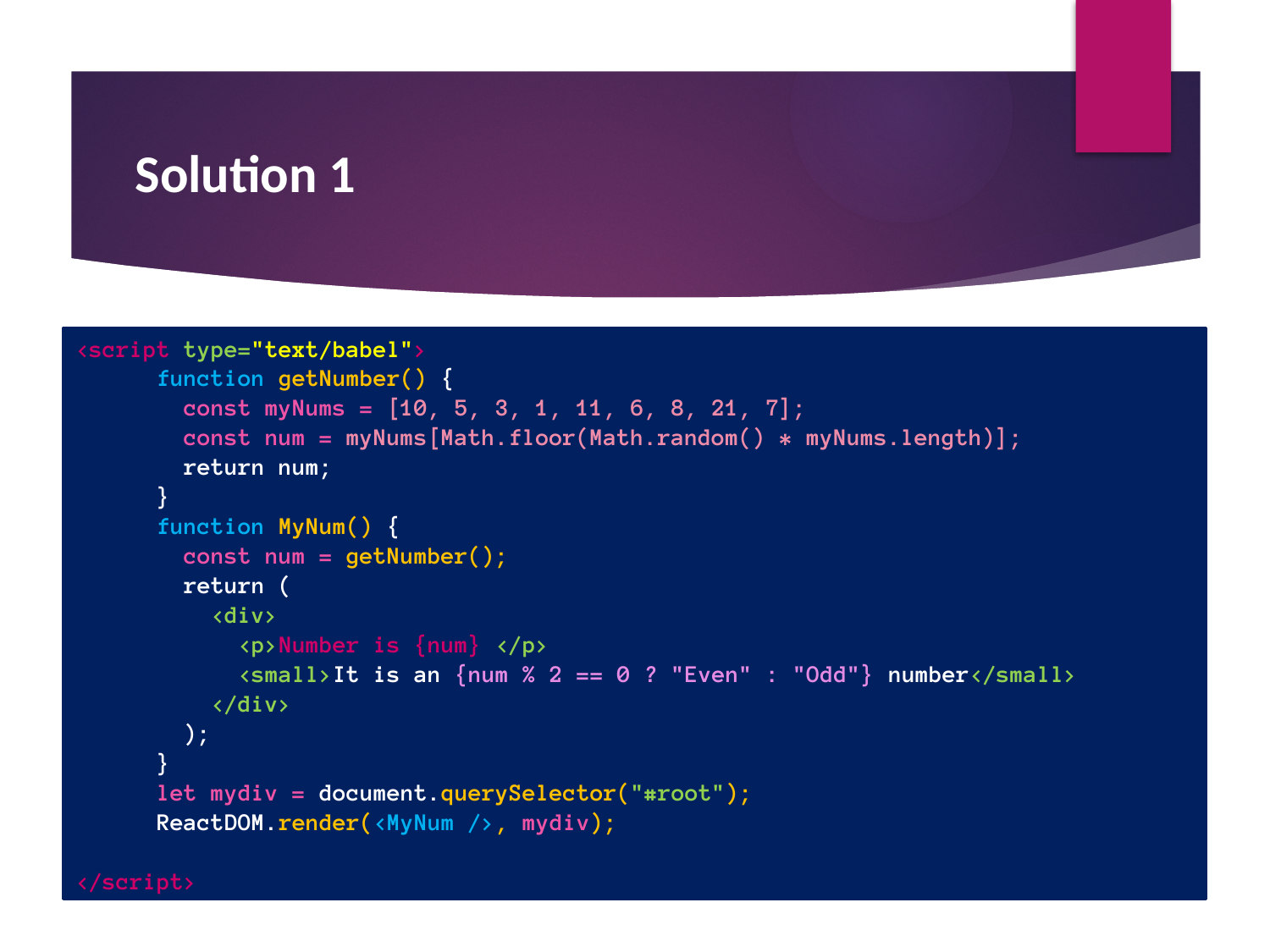

#

          Solution 1
<script type="text/babel">
      function getNumber() {
        const myNums = [10, 5, 3, 1, 11, 6, 8, 21, 7];
        const num = myNums[Math.floor(Math.random() * myNums.length)];
        return num;
      }
      function MyNum() {
        const num = getNumber();
        return (
          <div>
            <p>Number is {num} </p>
            <small>It is an {num % 2 == 0 ? "Even" : "Odd"} number</small>
          </div>
        );
      }
      let mydiv = document.querySelector("#root");
      ReactDOM.render(<MyNum />, mydiv);

</script>